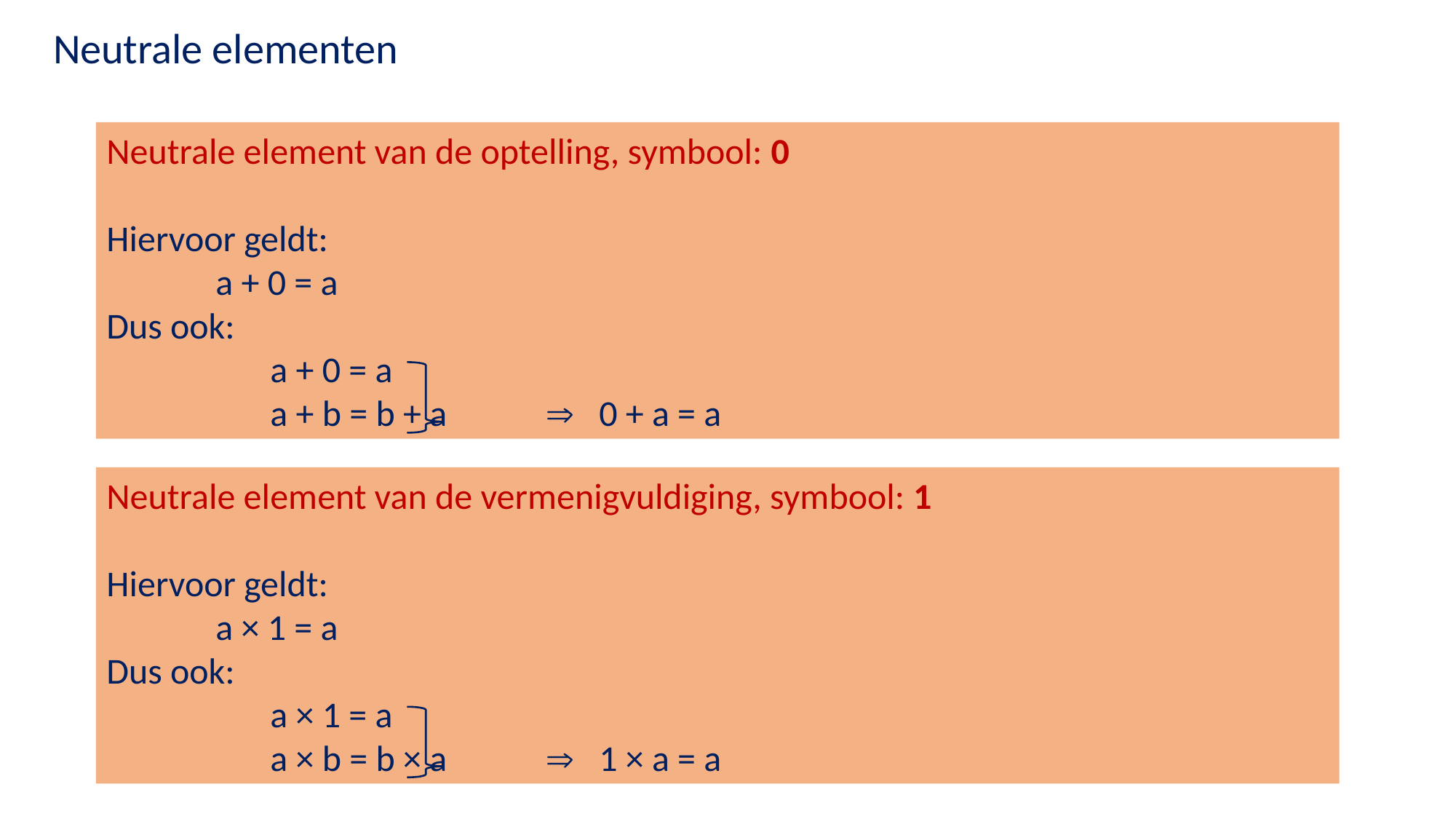

Neutrale elementen
Neutrale element van de optelling, symbool: 0

Hiervoor geldt:
	a + 0 = a
Dus ook:
	a + 0 = a
	a + b = b + a            ⇒   0 + a = a

Neutrale element van de vermenigvuldiging, symbool: 1

Hiervoor geldt:
     	a × 1 = a
Dus ook:
	a × 1 = a
	a × b = b × a            ⇒   1 × a = a